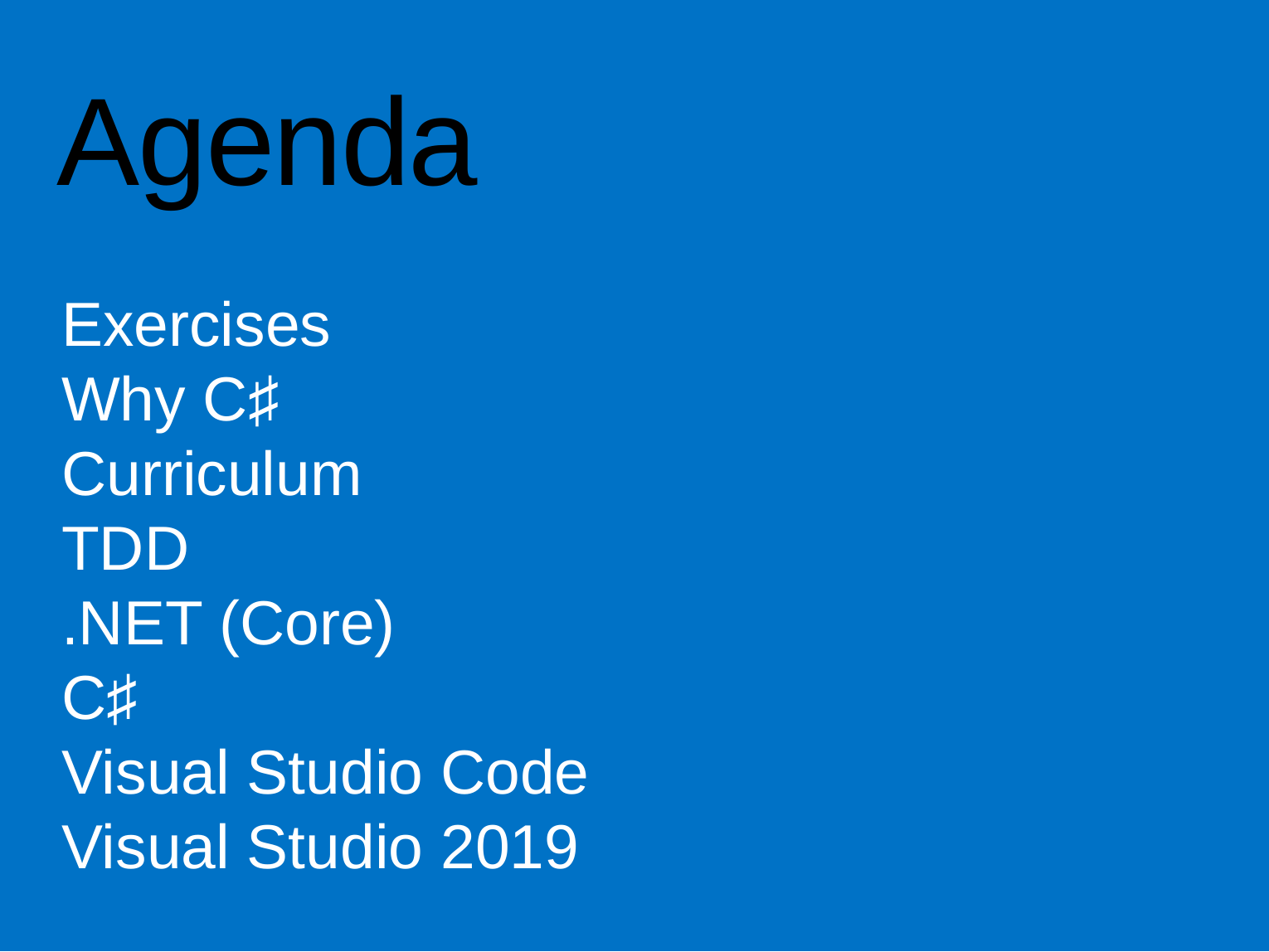

# Agenda
Exercises
Why C♯
Curriculum
TDD
.NET (Core)
C♯
Visual Studio Code
Visual Studio 2019